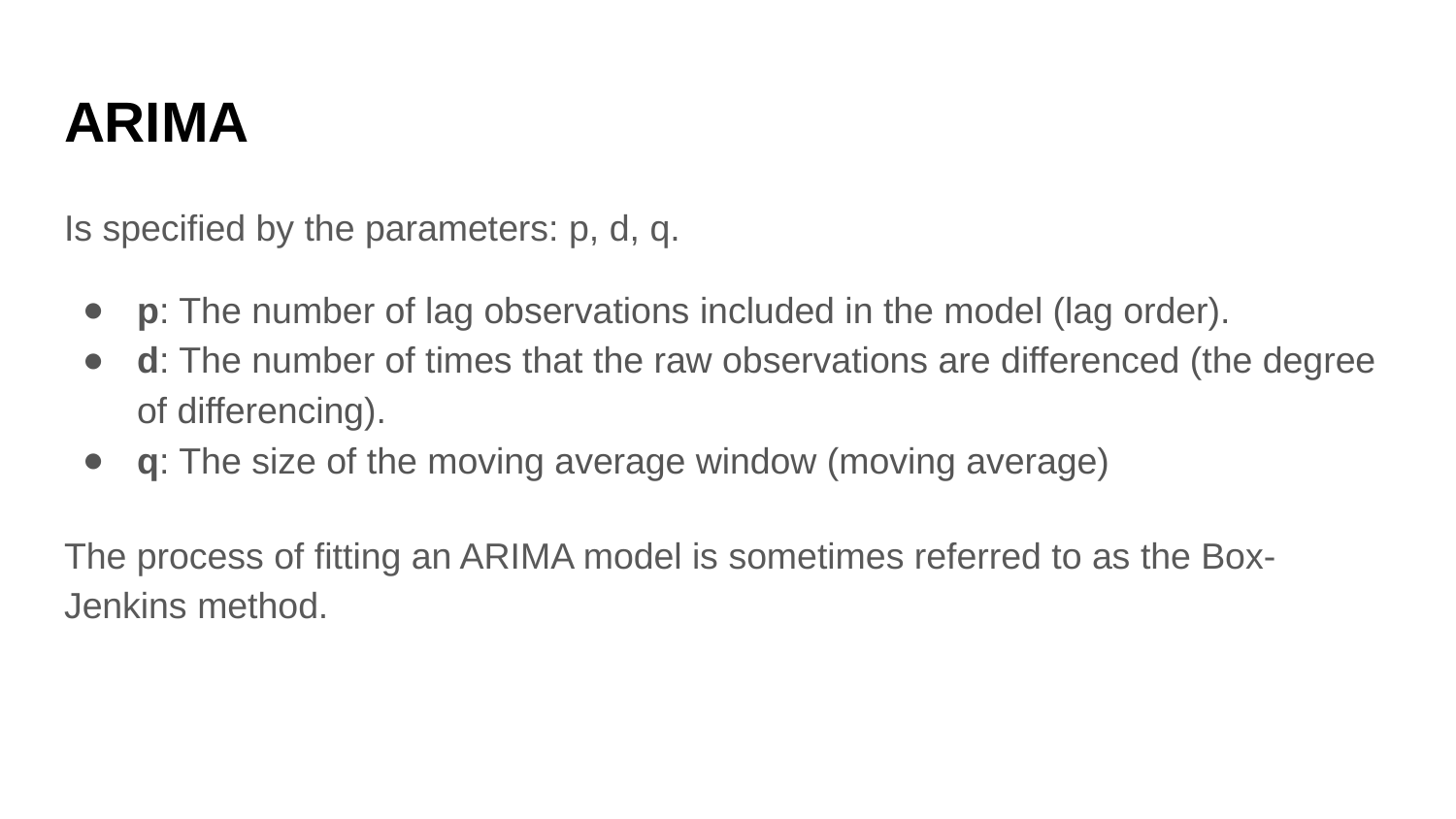

# ARIMA
Is specified by the parameters: p, d, q.
p: The number of lag observations included in the model (lag order).
d: The number of times that the raw observations are differenced (the degree of differencing).
q: The size of the moving average window (moving average)
The process of fitting an ARIMA model is sometimes referred to as the Box-Jenkins method.